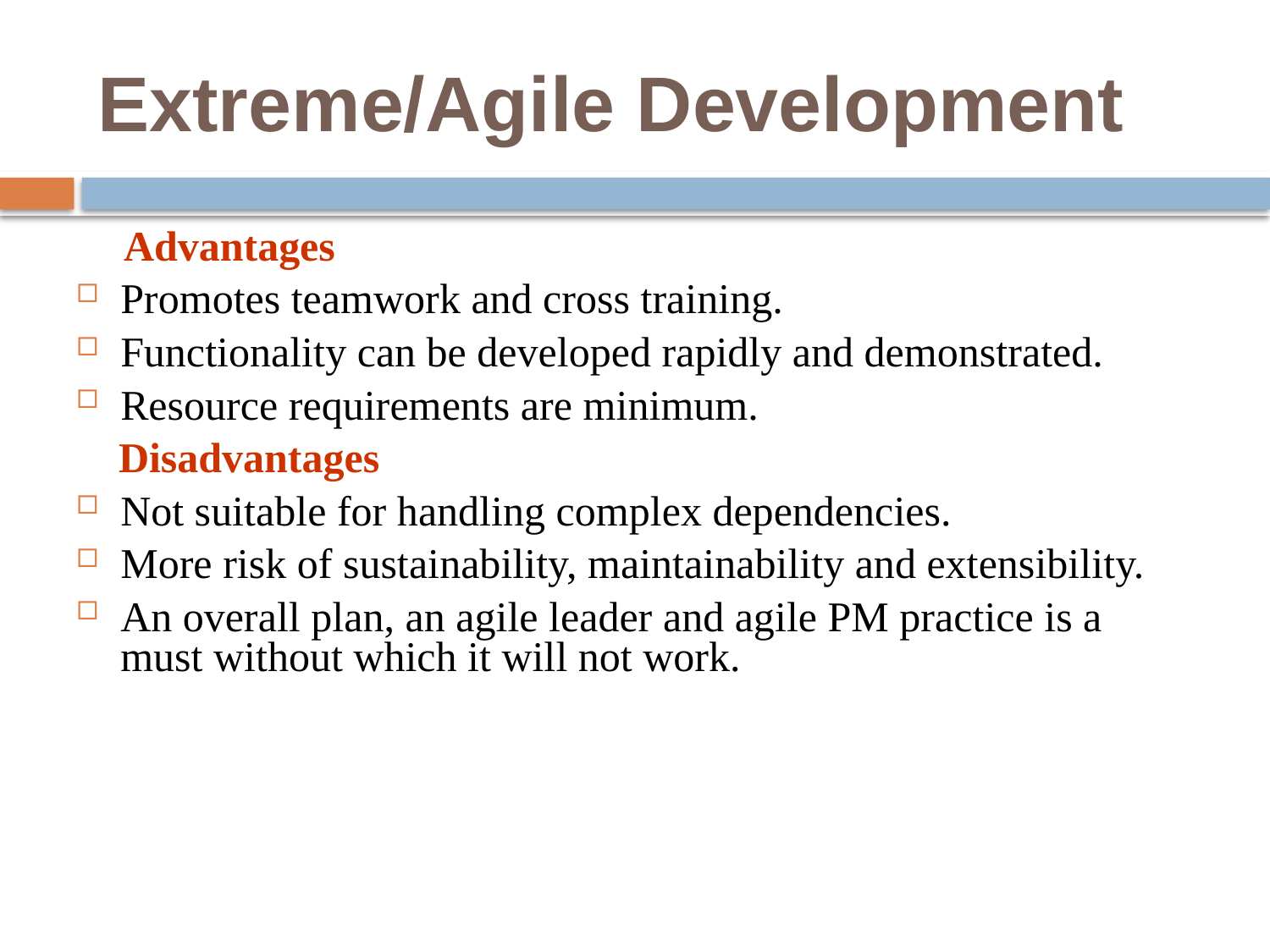

# Extreme/Agile Development
    Advantages
Promotes teamwork and cross training.
Functionality can be developed rapidly and demonstrated.
Resource requirements are minimum.
    Disadvantages
Not suitable for handling complex dependencies.
More risk of sustainability, maintainability and extensibility.
An overall plan, an agile leader and agile PM practice is a must without which it will not work.